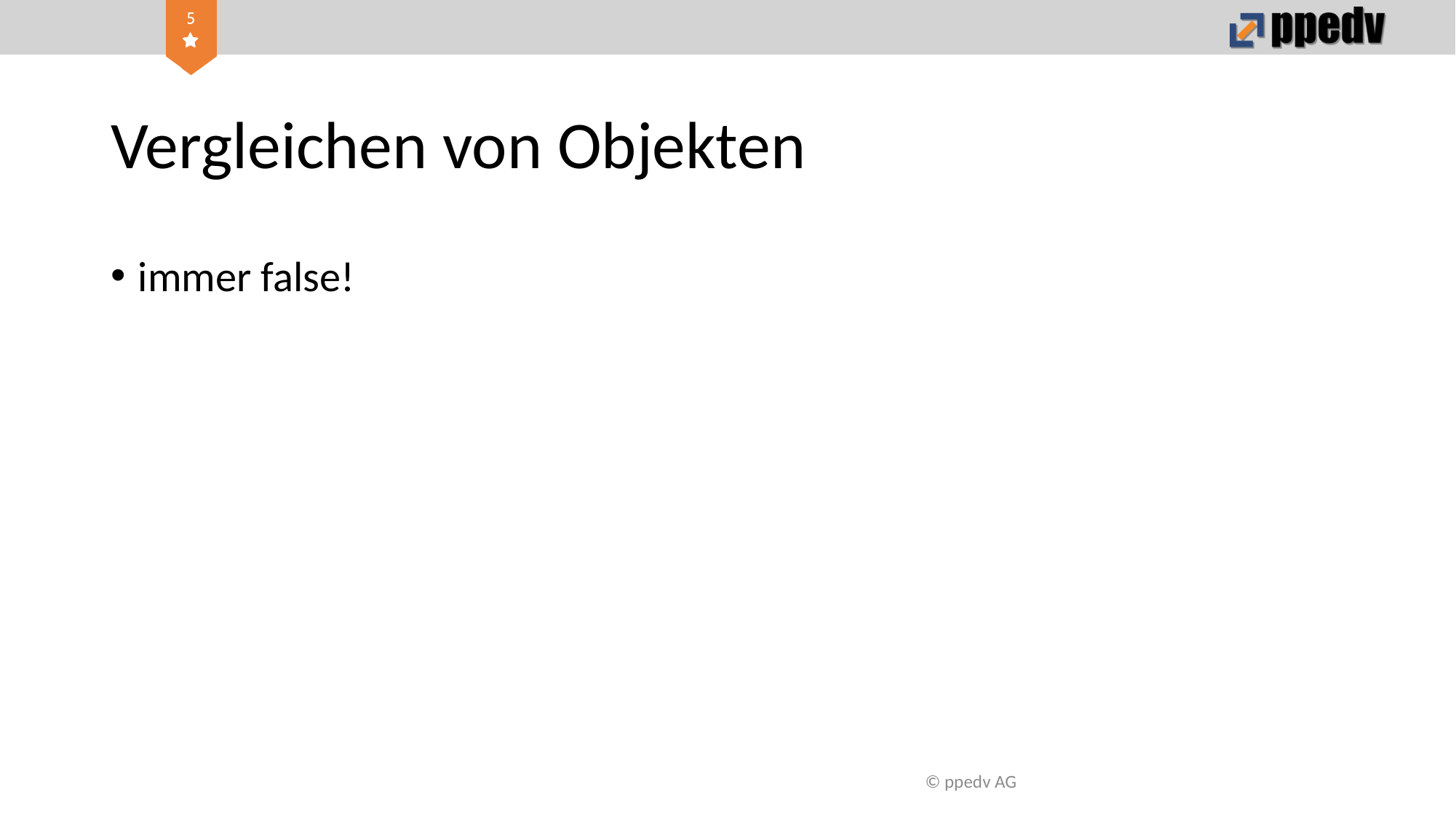

# Vergleichen von Objekten
immer false!
© ppedv AG